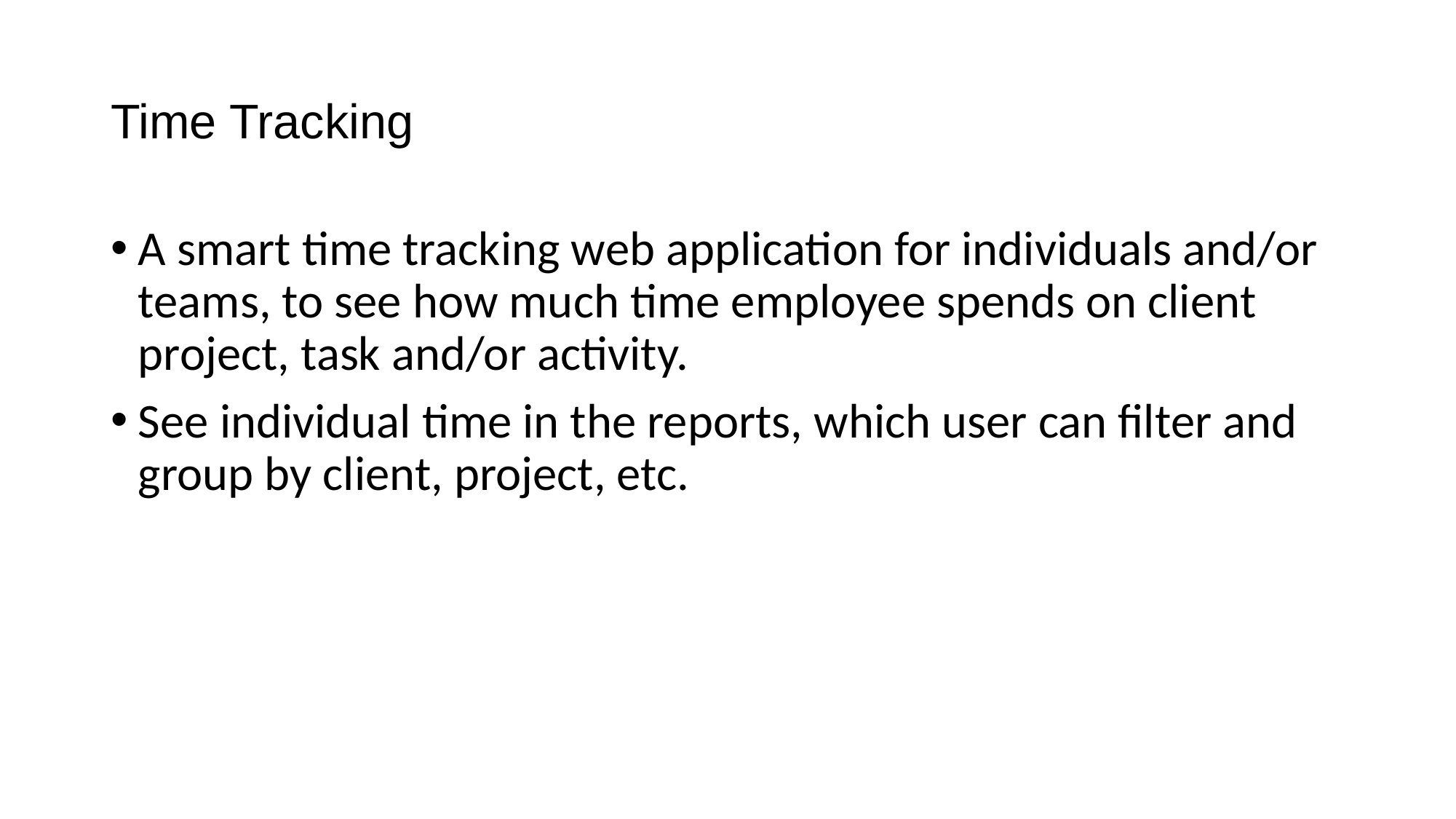

# Time Tracking
A smart time tracking web application for individuals and/or teams, to see how much time employee spends on client project, task and/or activity.
See individual time in the reports, which user can filter and group by client, project, etc.